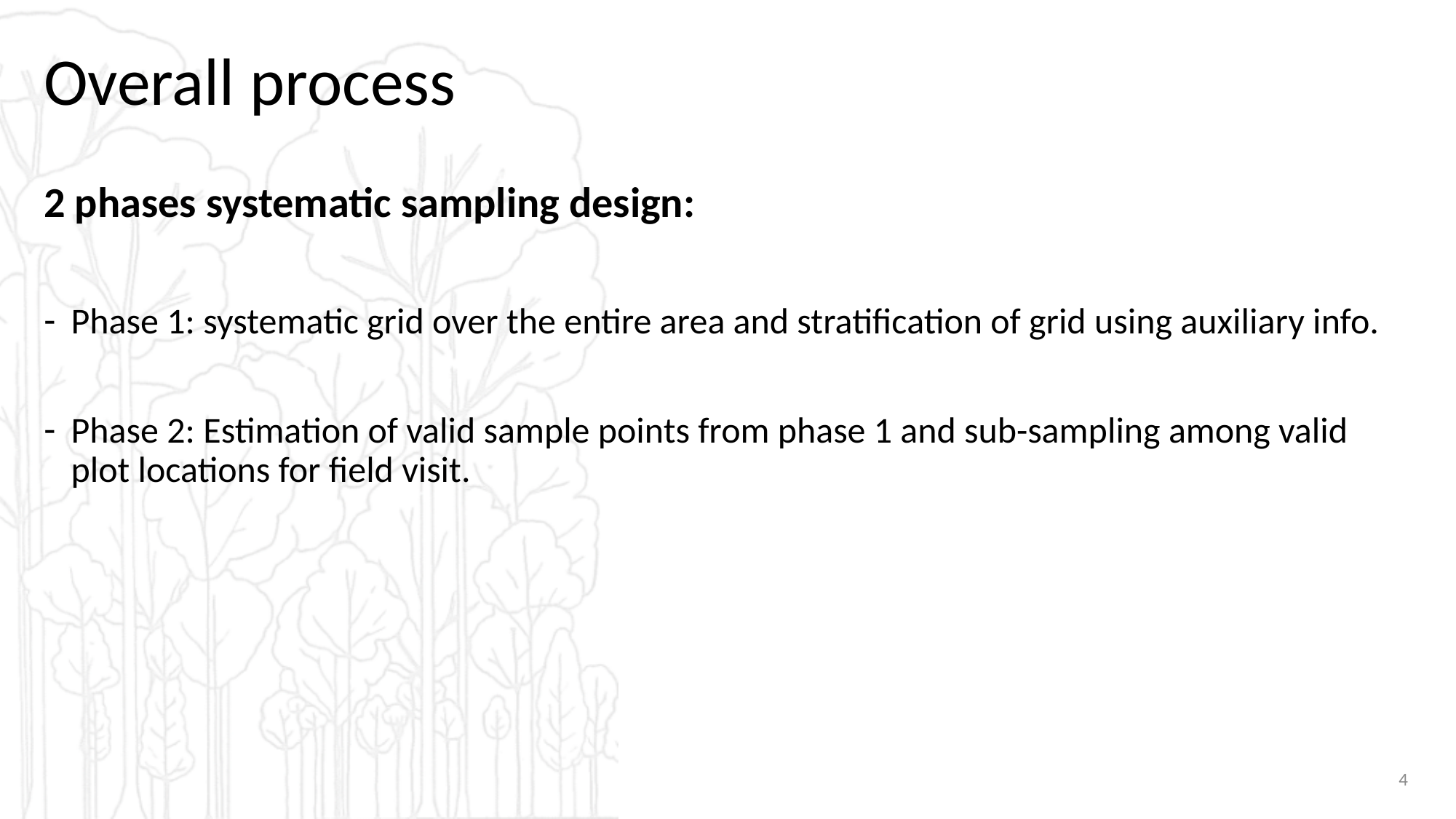

# Overall process
2 phases systematic sampling design:

Phase 1: systematic grid over the entire area and stratification of grid using auxiliary info.

Phase 2: Estimation of valid sample points from phase 1 and sub-sampling among valid plot locations for field visit.

4